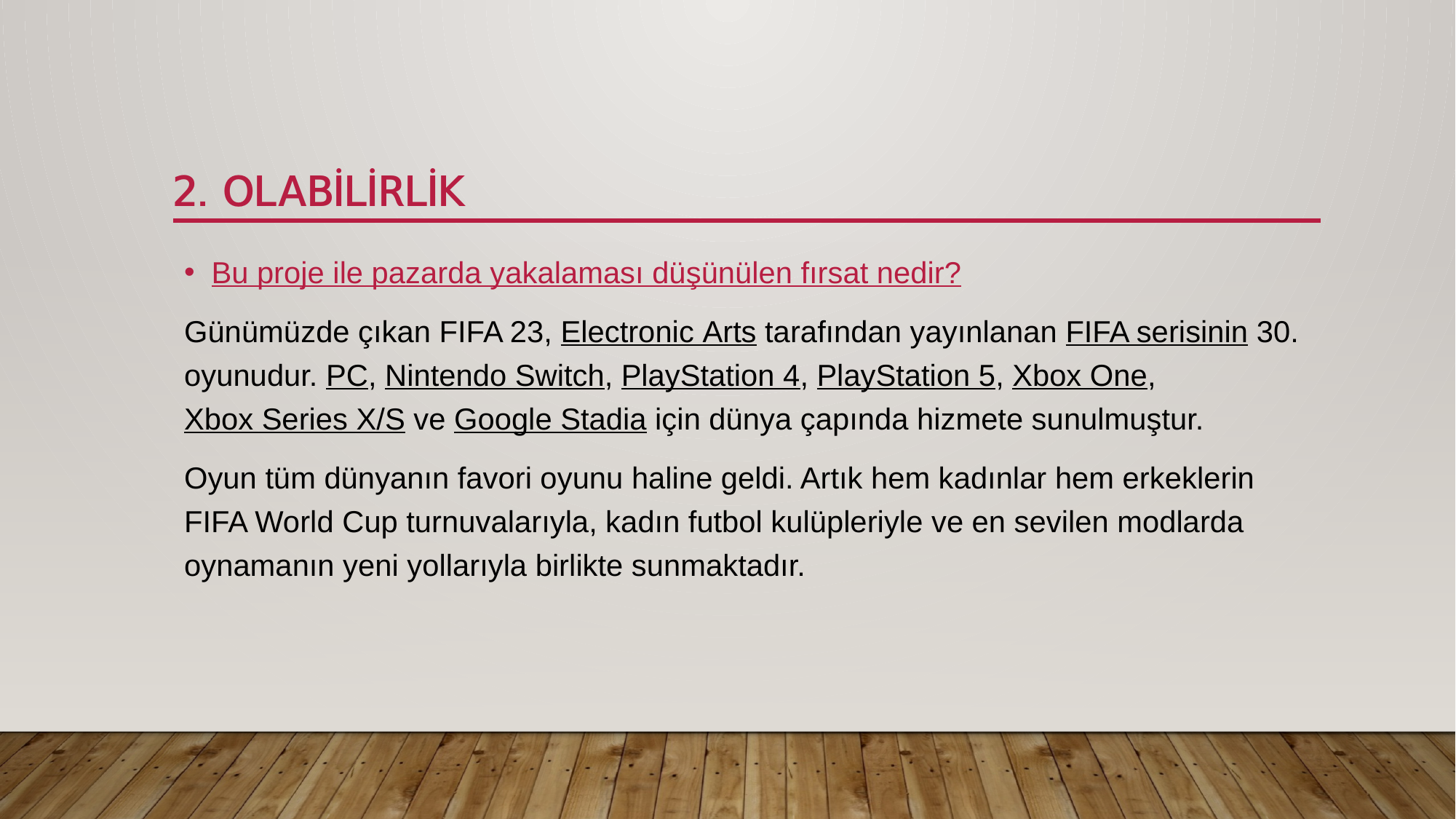

# 2. OLABİLİRLİK
Bu proje ile pazarda yakalaması düşünülen fırsat nedir?
Günümüzde çıkan FIFA 23, Electronic Arts tarafından yayınlanan FIFA serisinin 30. oyunudur. PC, Nintendo Switch, PlayStation 4, PlayStation 5, Xbox One, Xbox Series X/S ve Google Stadia için dünya çapında hizmete sunulmuştur.
Oyun tüm dünyanın favori oyunu haline geldi. Artık hem kadınlar hem erkeklerin FIFA World Cup turnuvalarıyla, kadın futbol kulüpleriyle ve en sevilen modlarda oynamanın yeni yollarıyla birlikte sunmaktadır.